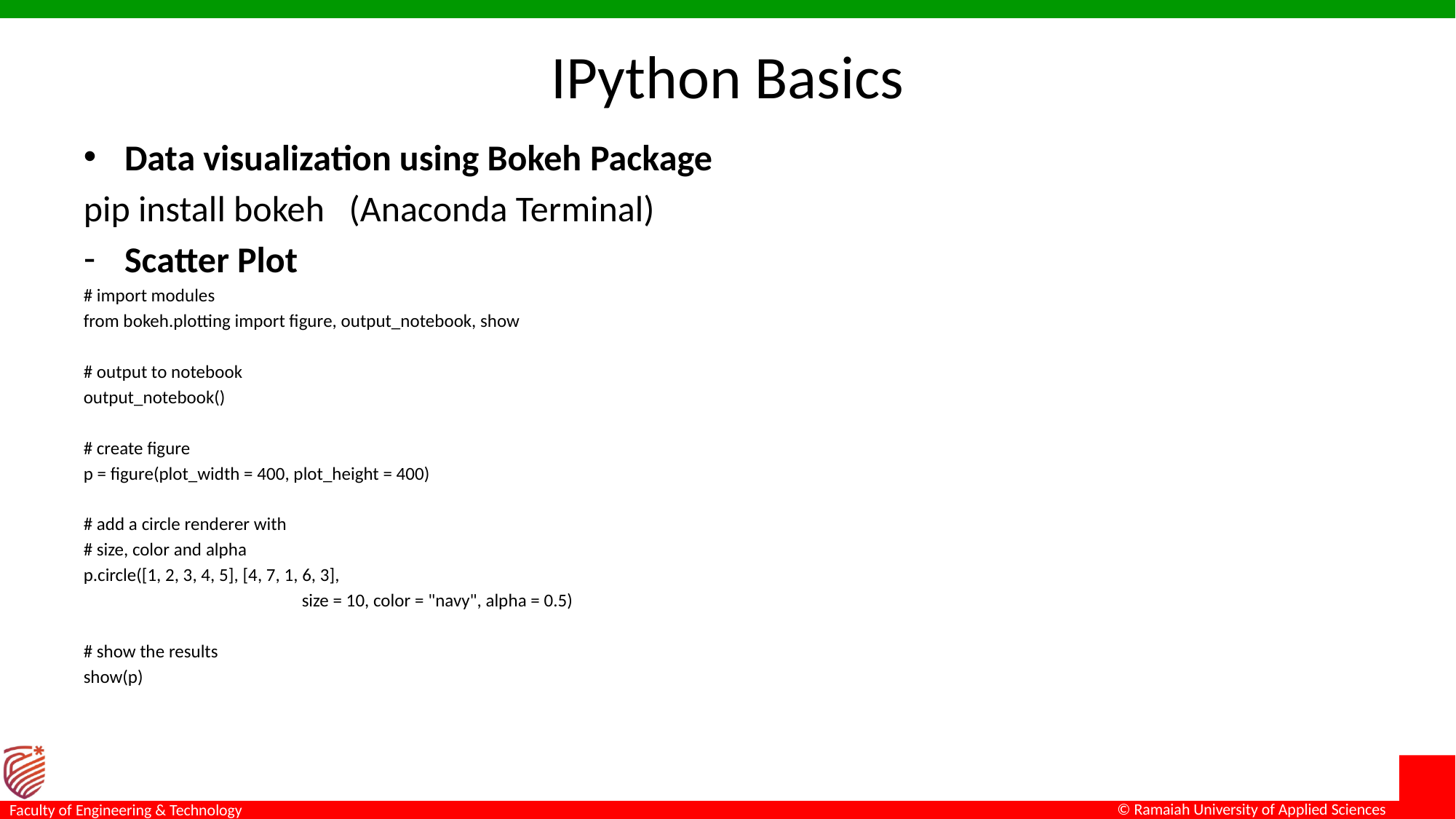

# IPython Basics
Data visualization using Bokeh Package
pip install bokeh   (Anaconda Terminal)
Scatter Plot
# import modules
from bokeh.plotting import figure, output_notebook, show

# output to notebook
output_notebook()

# create figure
p = figure(plot_width = 400, plot_height = 400)

# add a circle renderer with
# size, color and alpha
p.circle([1, 2, 3, 4, 5], [4, 7, 1, 6, 3],
		size = 10, color = "navy", alpha = 0.5)

# show the results
show(p)